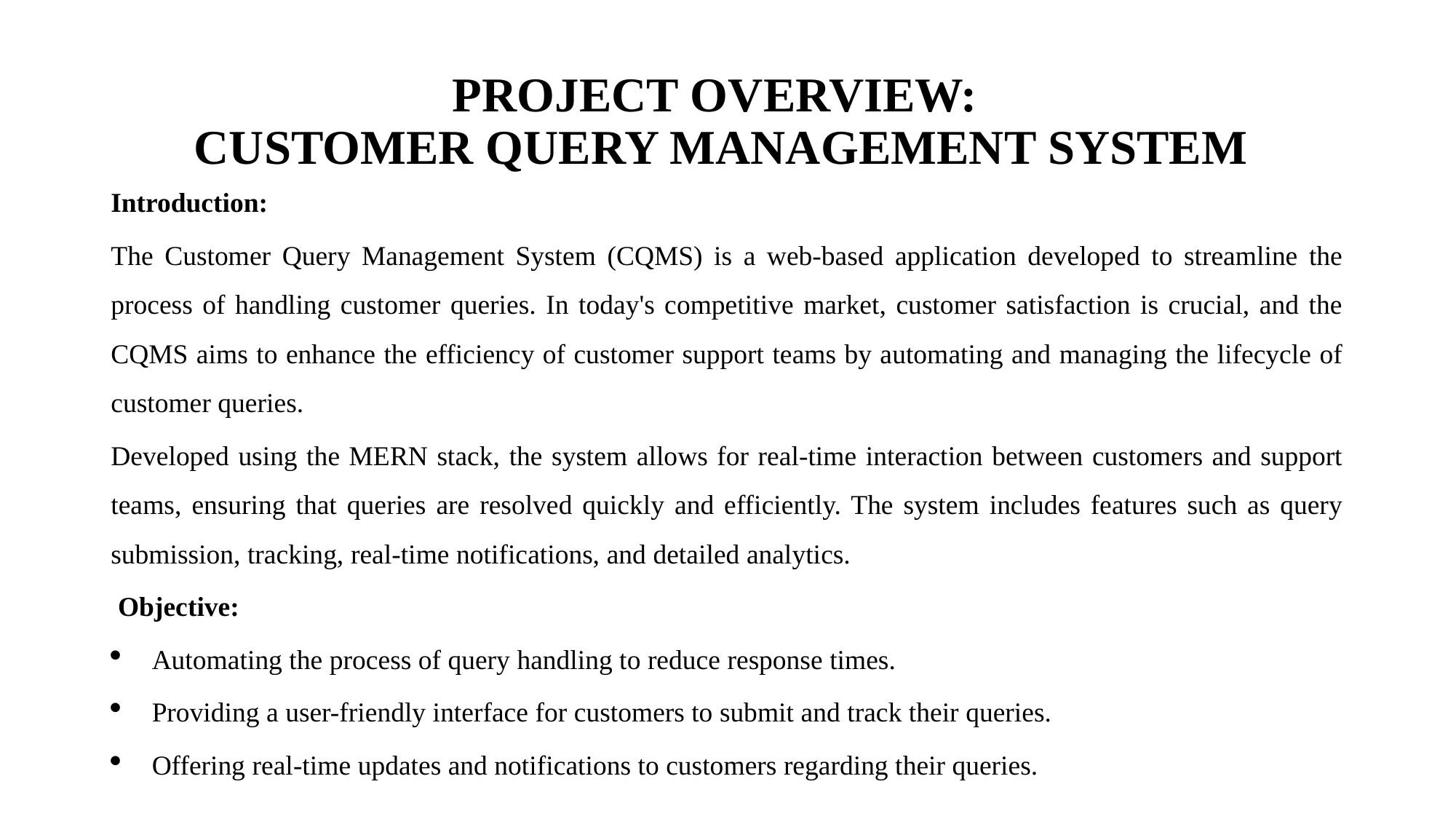

# PROJECT OVERVIEW: CUSTOMER QUERY MANAGEMENT SYSTEM
Introduction:
The Customer Query Management System (CQMS) is a web-based application developed to streamline the process of handling customer queries. In today's competitive market, customer satisfaction is crucial, and the CQMS aims to enhance the efficiency of customer support teams by automating and managing the lifecycle of customer queries.
Developed using the MERN stack, the system allows for real-time interaction between customers and support teams, ensuring that queries are resolved quickly and efficiently. The system includes features such as query submission, tracking, real-time notifications, and detailed analytics.
 Objective:
Automating the process of query handling to reduce response times.
Providing a user-friendly interface for customers to submit and track their queries.
Offering real-time updates and notifications to customers regarding their queries.